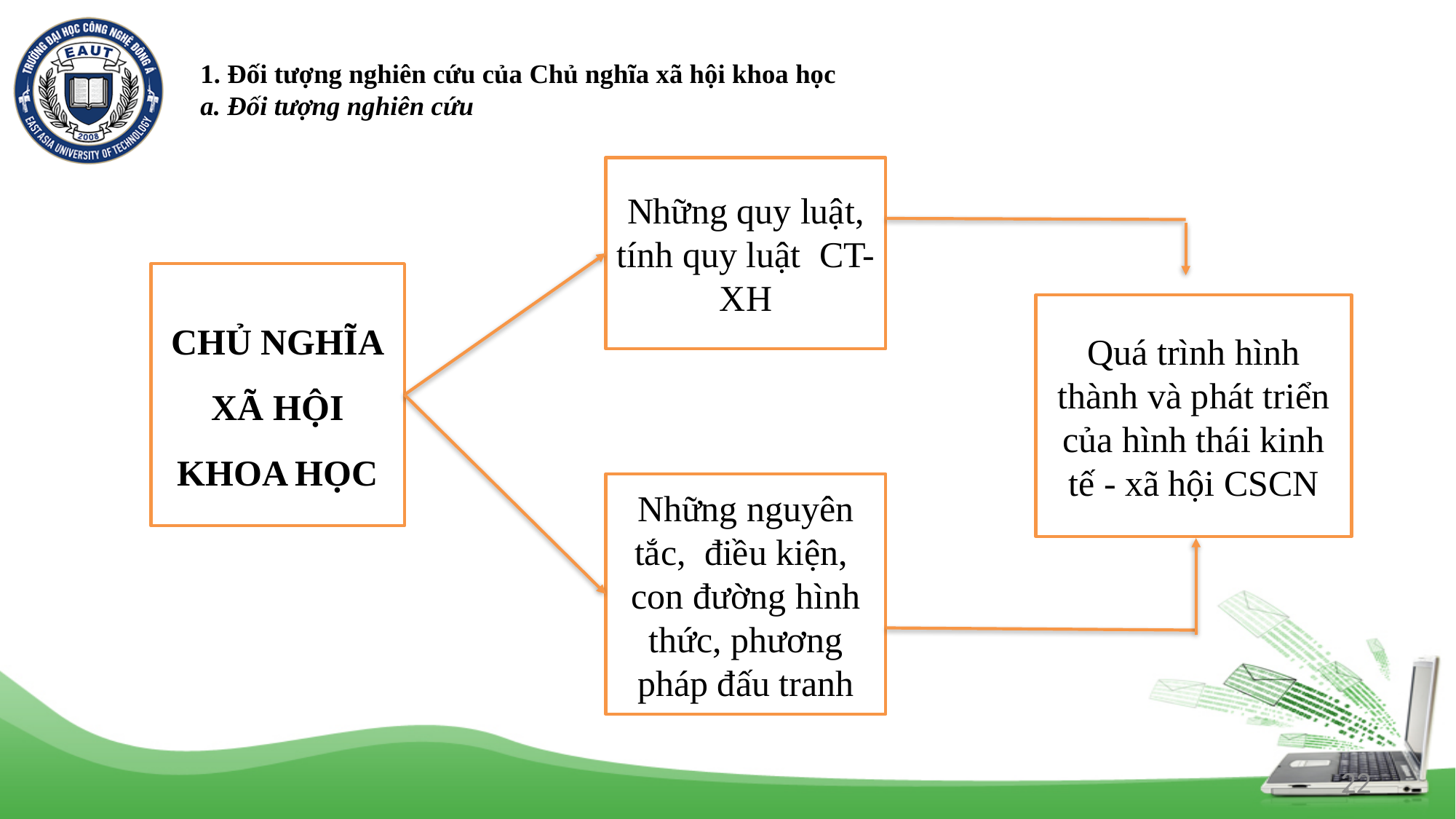

1. Đối tượng nghiên cứu của Chủ nghĩa xã hội khoa học
a. Đối tượng nghiên cứu
Những quy luật, tính quy luật  CT-XH
CHỦ NGHĨA
XÃ HỘI
KHOA HỌC
Quá trình hình thành và phát triển của hình thái kinh tế - xã hội CSCN
Những nguyên tắc,  điều kiện,  con đường hình thức, phương pháp đấu tranh
22